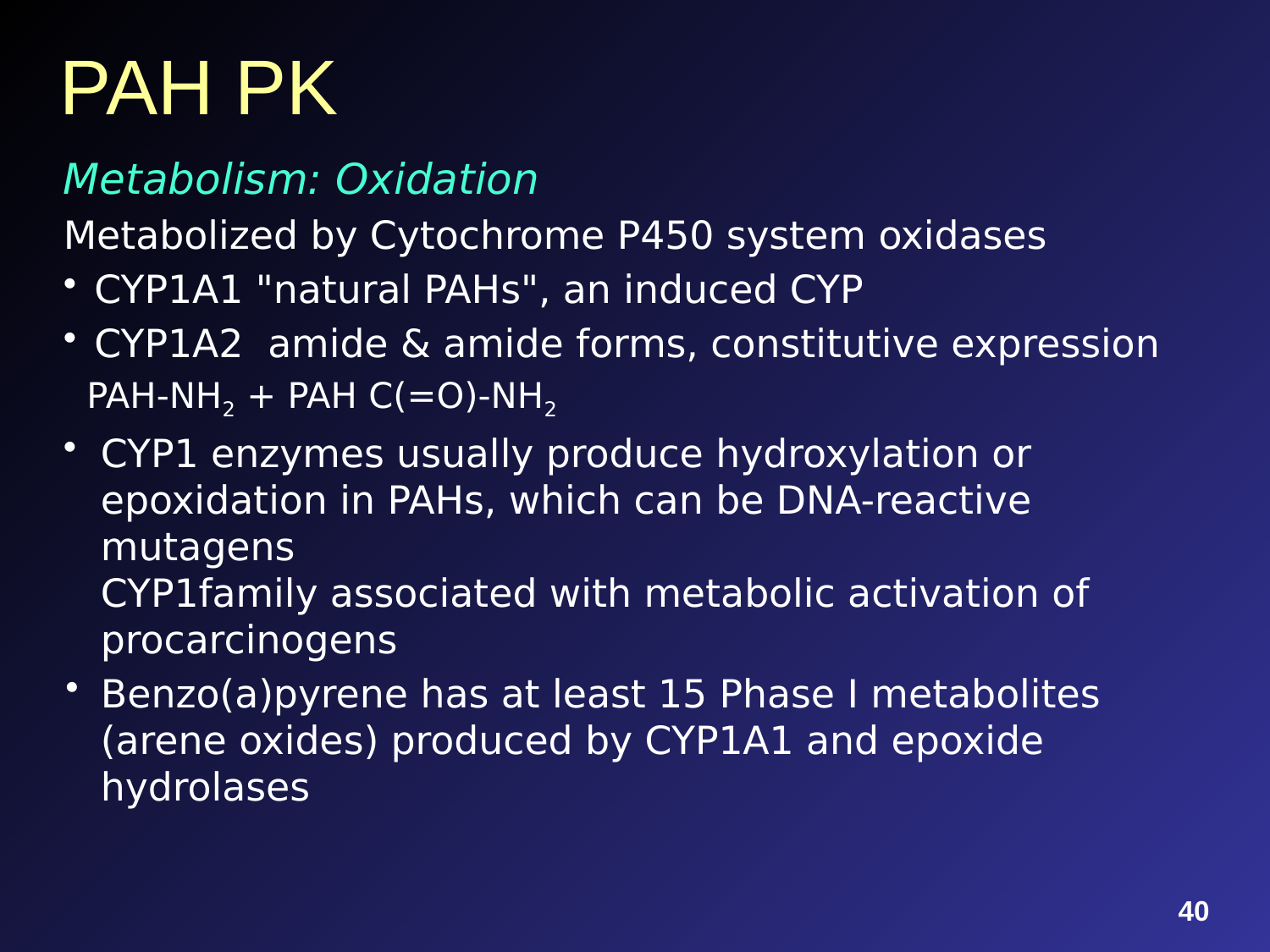

# PAH PK
Metabolism: Oxidation
Metabolized by Cytochrome P450 system oxidases
CYP1A1 "natural PAHs", an induced CYP
CYP1A2  amide & amide forms, constitutive expression
PAH-NH2 + PAH C(=O)-NH2
CYP1 enzymes usually produce hydroxylation or epoxidation in PAHs, which can be DNA-reactive mutagens
CYP1family associated with metabolic activation of procarcinogens
Benzo(a)pyrene has at least 15 Phase I metabolites (arene oxides) produced by CYP1A1 and epoxide hydrolases
40